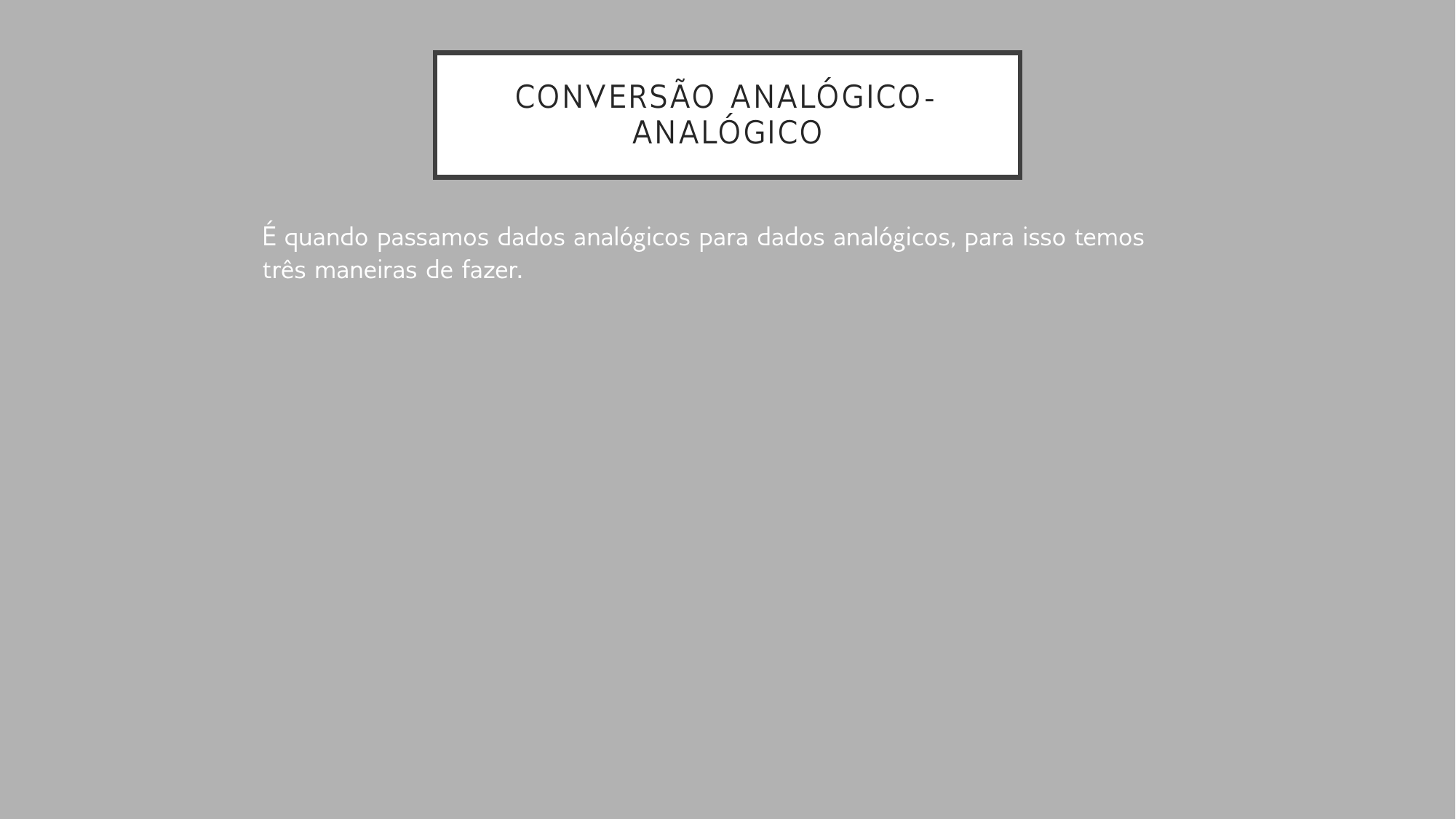

# CONVERSÃO ANALÓGICO-ANALÓGICO
É quando passamos dados analógicos para dados analógicos, para isso temos três maneiras de fazer.